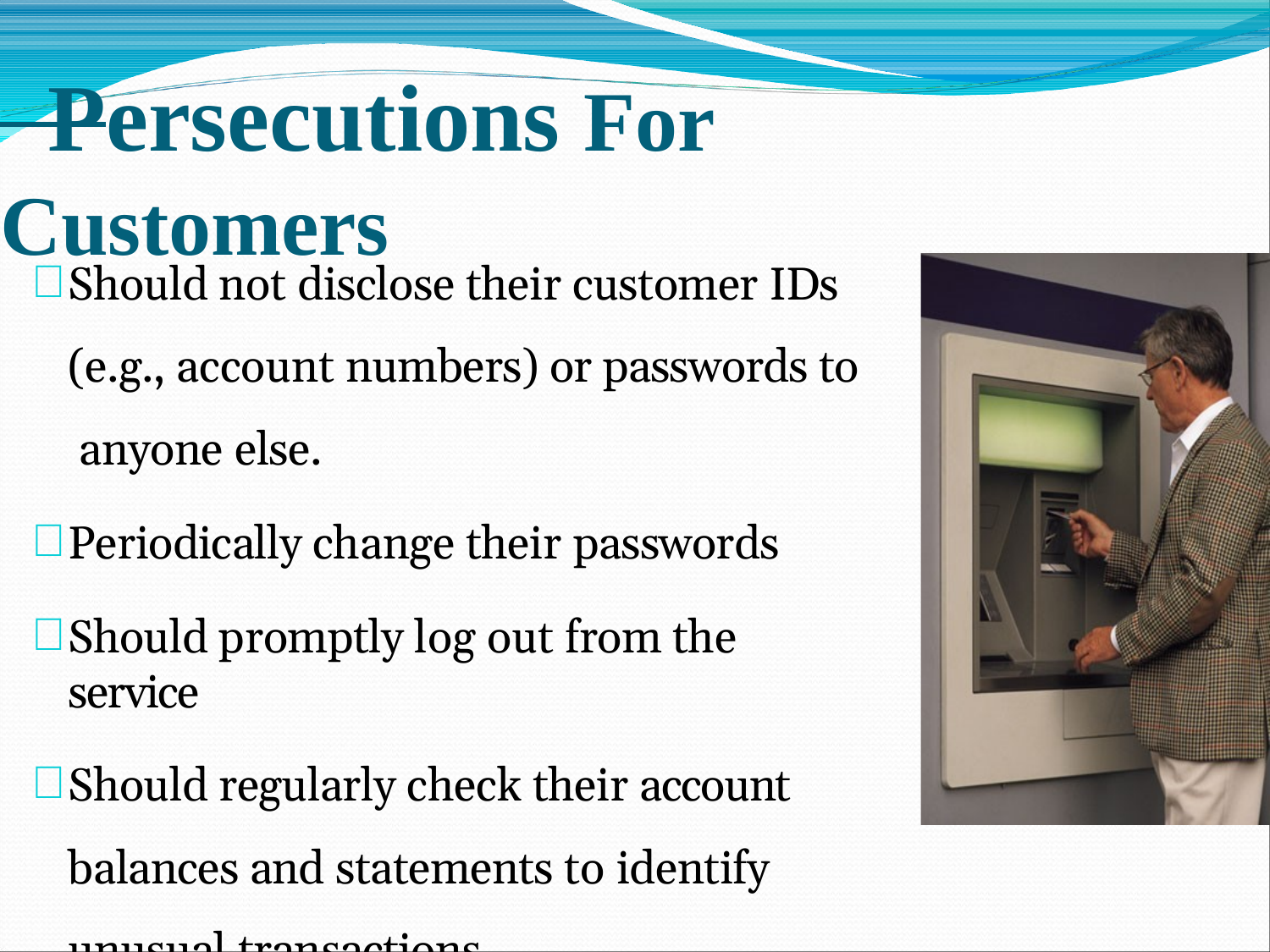

# Persecutions For Customers
Should not disclose their customer IDs  (e.g., account numbers) or passwords to  anyone else.
Periodically change their passwords
Should promptly log out from the service
Should regularly check their account  balances and statements to identify  unusual transactions.